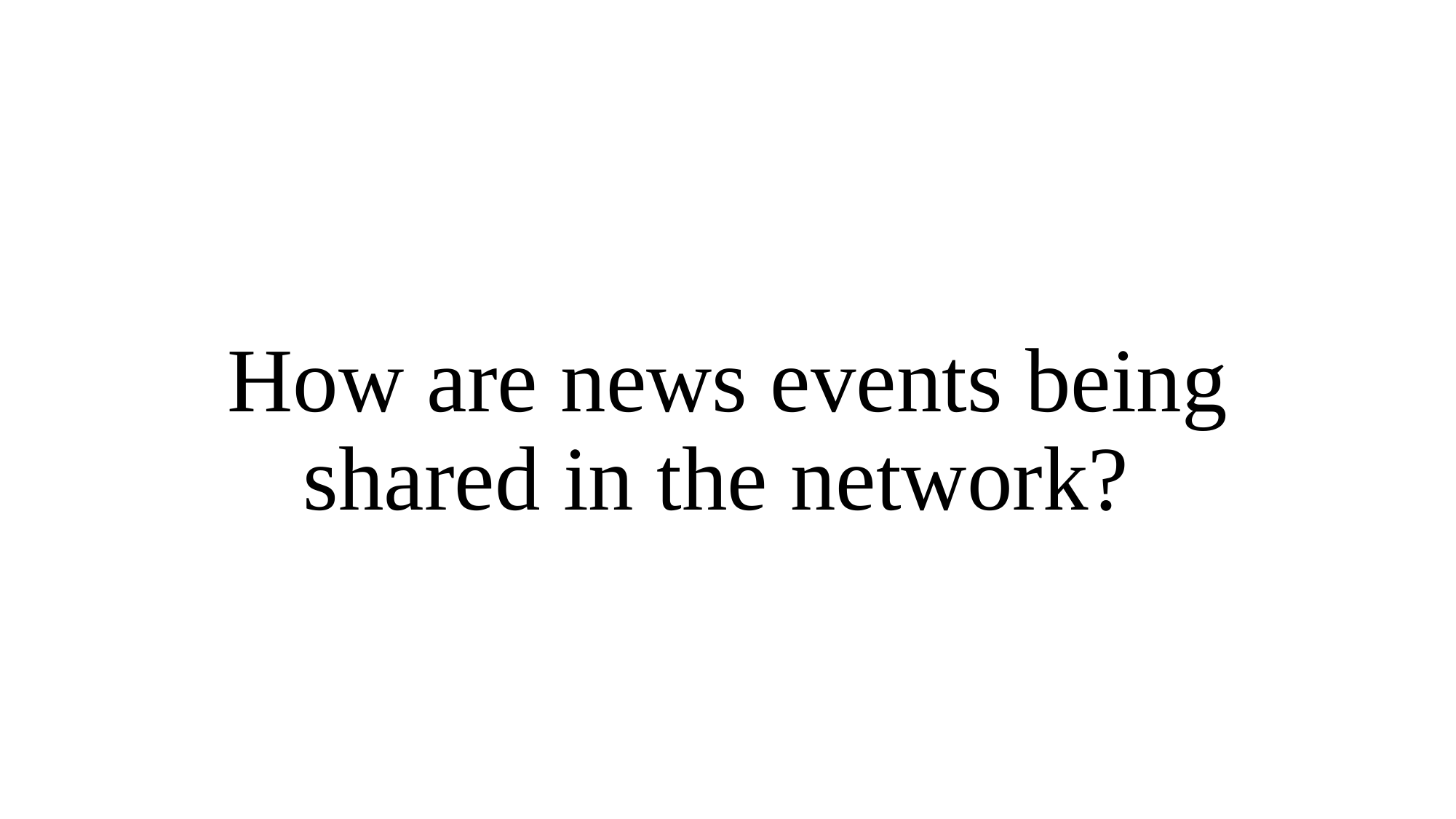

# How are news events being shared in the network?